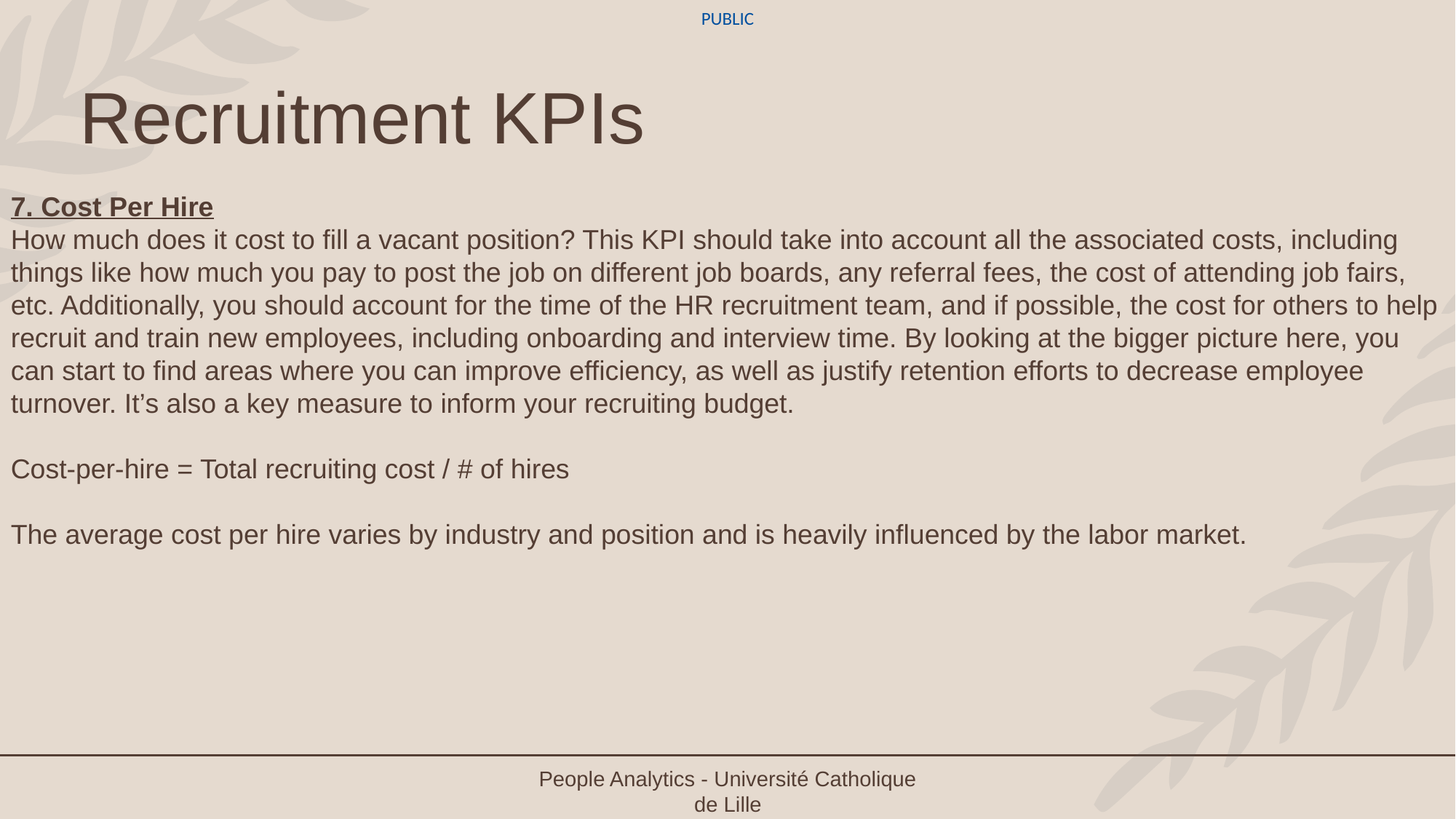

# Recruitment KPIs
7. Cost Per Hire
How much does it cost to fill a vacant position? This KPI should take into account all the associated costs, including things like how much you pay to post the job on different job boards, any referral fees, the cost of attending job fairs, etc. Additionally, you should account for the time of the HR recruitment team, and if possible, the cost for others to help recruit and train new employees, including onboarding and interview time. By looking at the bigger picture here, you can start to find areas where you can improve efficiency, as well as justify retention efforts to decrease employee turnover. It’s also a key measure to inform your recruiting budget.

Cost-per-hire = Total recruiting cost / # of hires

The average cost per hire varies by industry and position and is heavily influenced by the labor market.
People Analytics - Université Catholique de Lille